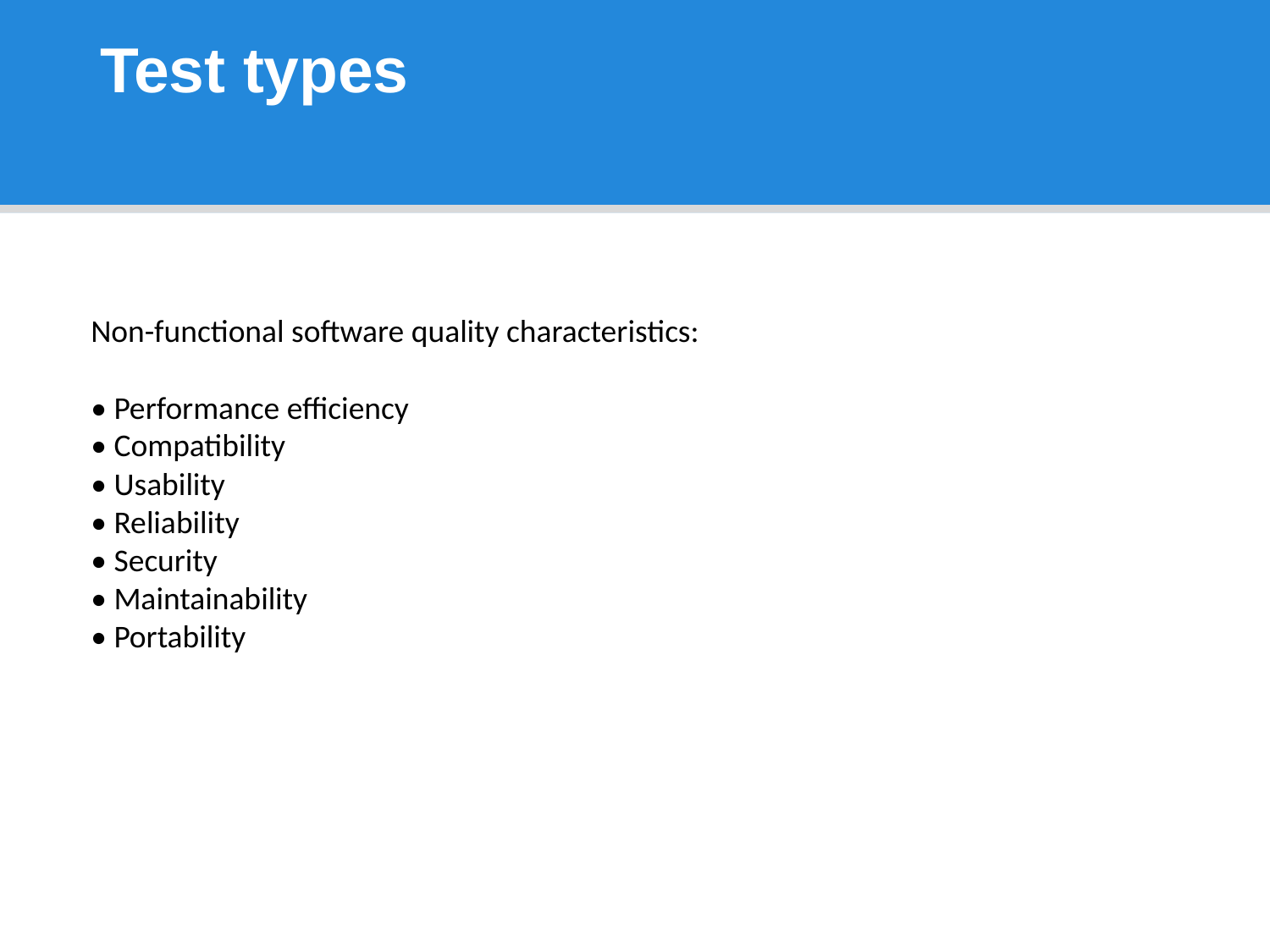

# Test types
Non-functional software quality characteristics:

• Performance efficiency
• Compatibility
• Usability
• Reliability
• Security
• Maintainability
• Portability
43